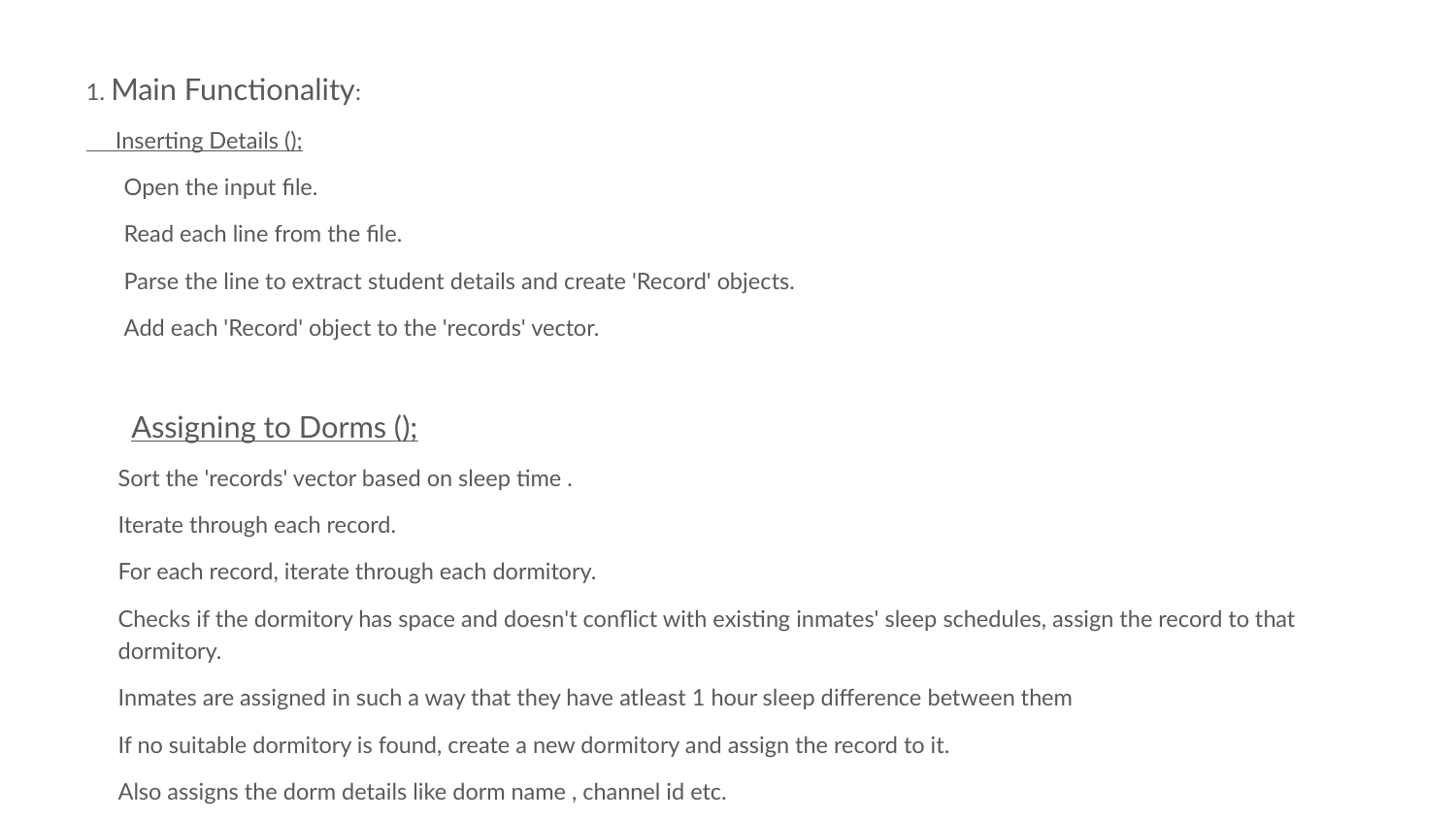

1. Main Functionality:
     Inserting Details ();
 Open the input file.
 Read each line from the file.
 Parse the line to extract student details and create 'Record' objects.
 Add each 'Record' object to the 'records' vector.

      Assigning to Dorms ();
Sort the 'records' vector based on sleep time .
Iterate through each record.
For each record, iterate through each dormitory.
Checks if the dormitory has space and doesn't conflict with existing inmates' sleep schedules, assign the record to that dormitory.
Inmates are assigned in such a way that they have atleast 1 hour sleep difference between them
If no suitable dormitory is found, create a new dormitory and assign the record to it.
Also assigns the dorm details like dorm name , channel id etc.
Unordered set is used to keep the track of the assigned students so that same person don’t get assigned in multiple dorms.